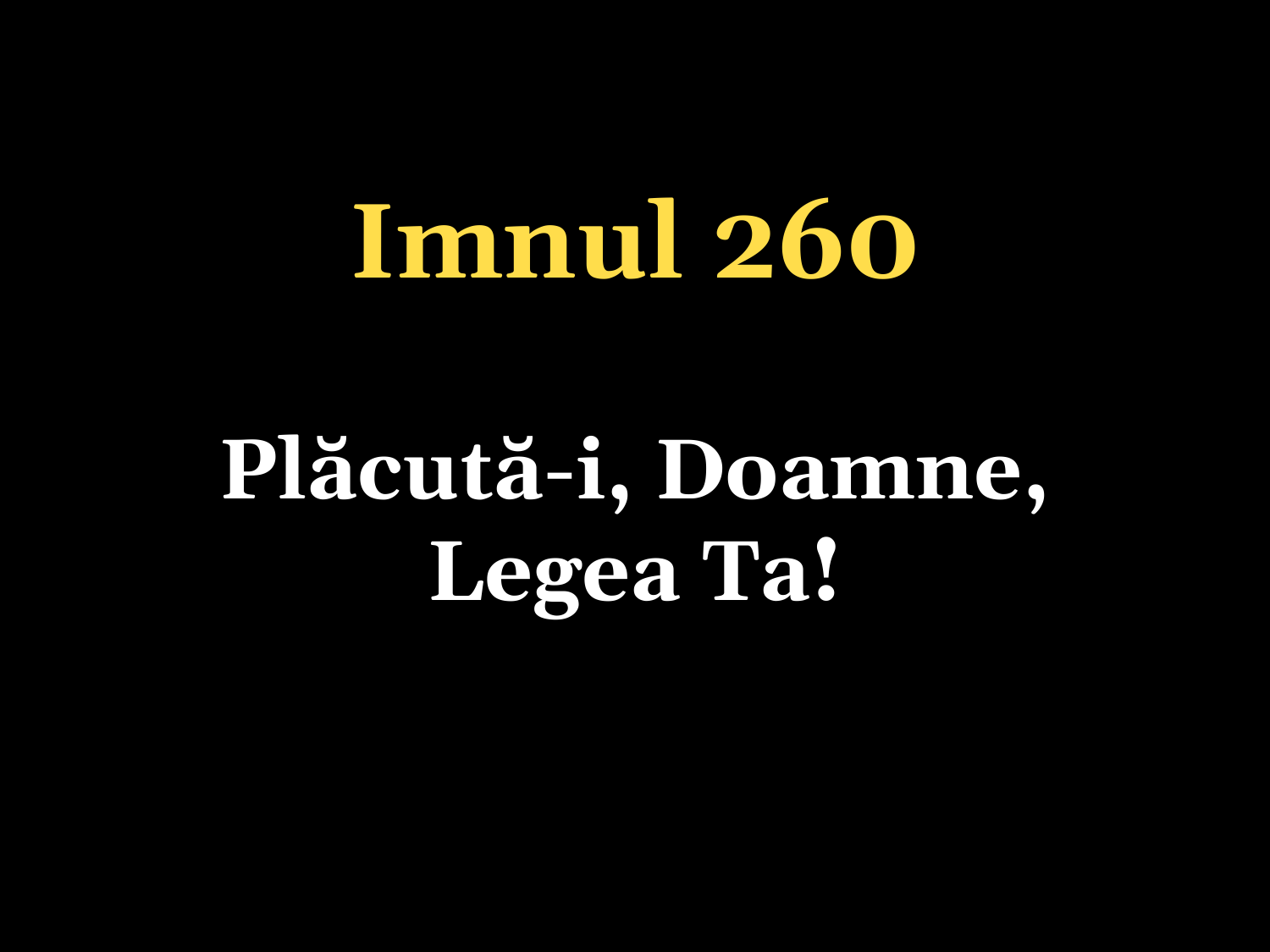

Imnul 260

Plăcută-i, Doamne,
Legea Ta!
131/920